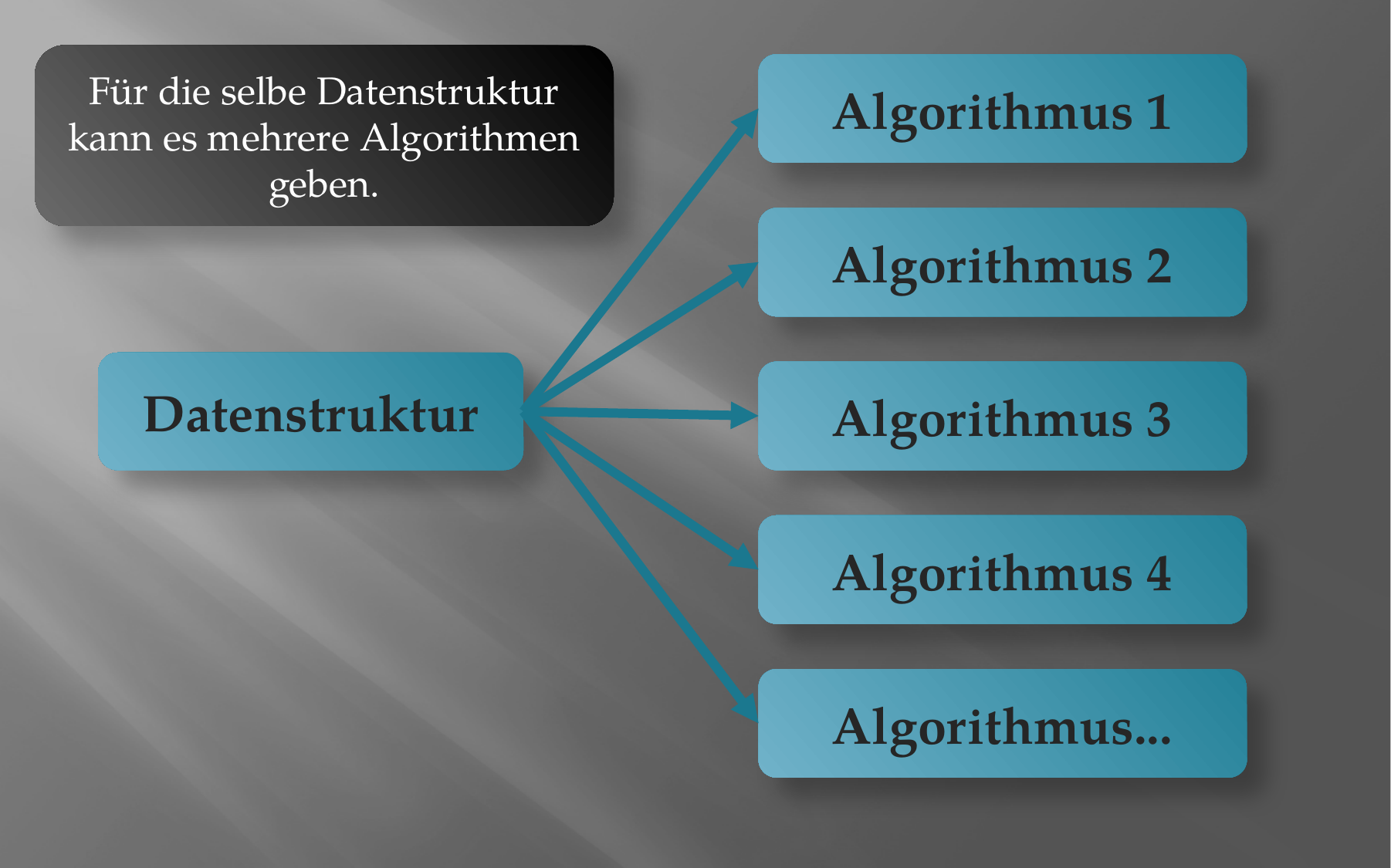

Für die selbe Datenstruktur kann es mehrere Algorithmen geben.
Algorithmus 1
Algorithmus 2
Datenstruktur
Algorithmus 3
Algorithmus 4
Algorithmus...